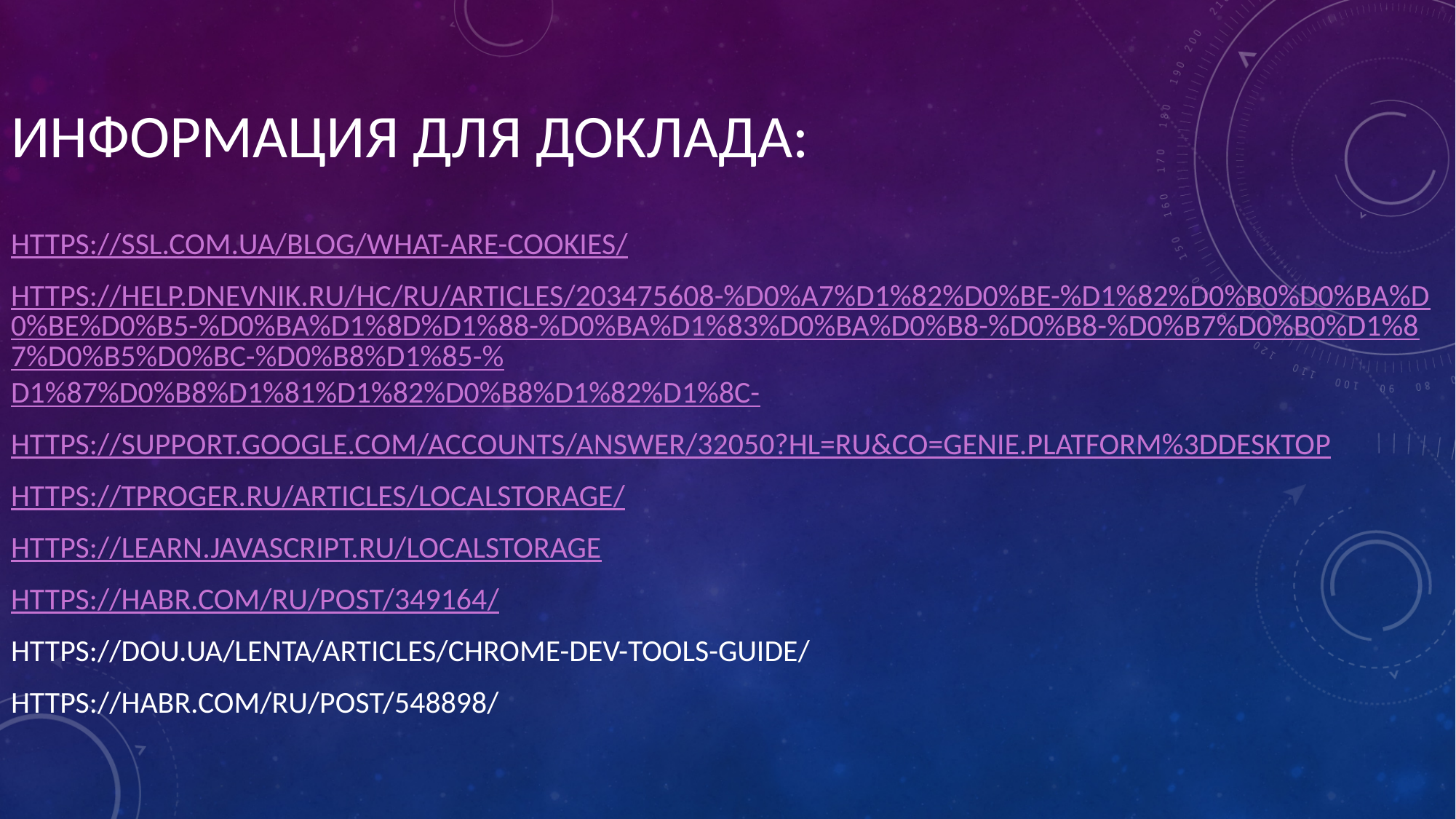

# Информация для доклада:
https://ssl.com.ua/blog/what-are-cookies/
https://help.dnevnik.ru/hc/ru/articles/203475608-%D0%A7%D1%82%D0%BE-%D1%82%D0%B0%D0%BA%D0%BE%D0%B5-%D0%BA%D1%8D%D1%88-%D0%BA%D1%83%D0%BA%D0%B8-%D0%B8-%D0%B7%D0%B0%D1%87%D0%B5%D0%BC-%D0%B8%D1%85-%D1%87%D0%B8%D1%81%D1%82%D0%B8%D1%82%D1%8C-
https://support.google.com/accounts/answer/32050?hl=ru&co=GENIE.Platform%3DDesktop
https://tproger.ru/articles/localstorage/
https://learn.javascript.ru/localstorage
https://habr.com/ru/post/349164/
https://dou.ua/lenta/articles/chrome-dev-tools-guide/
https://habr.com/ru/post/548898/